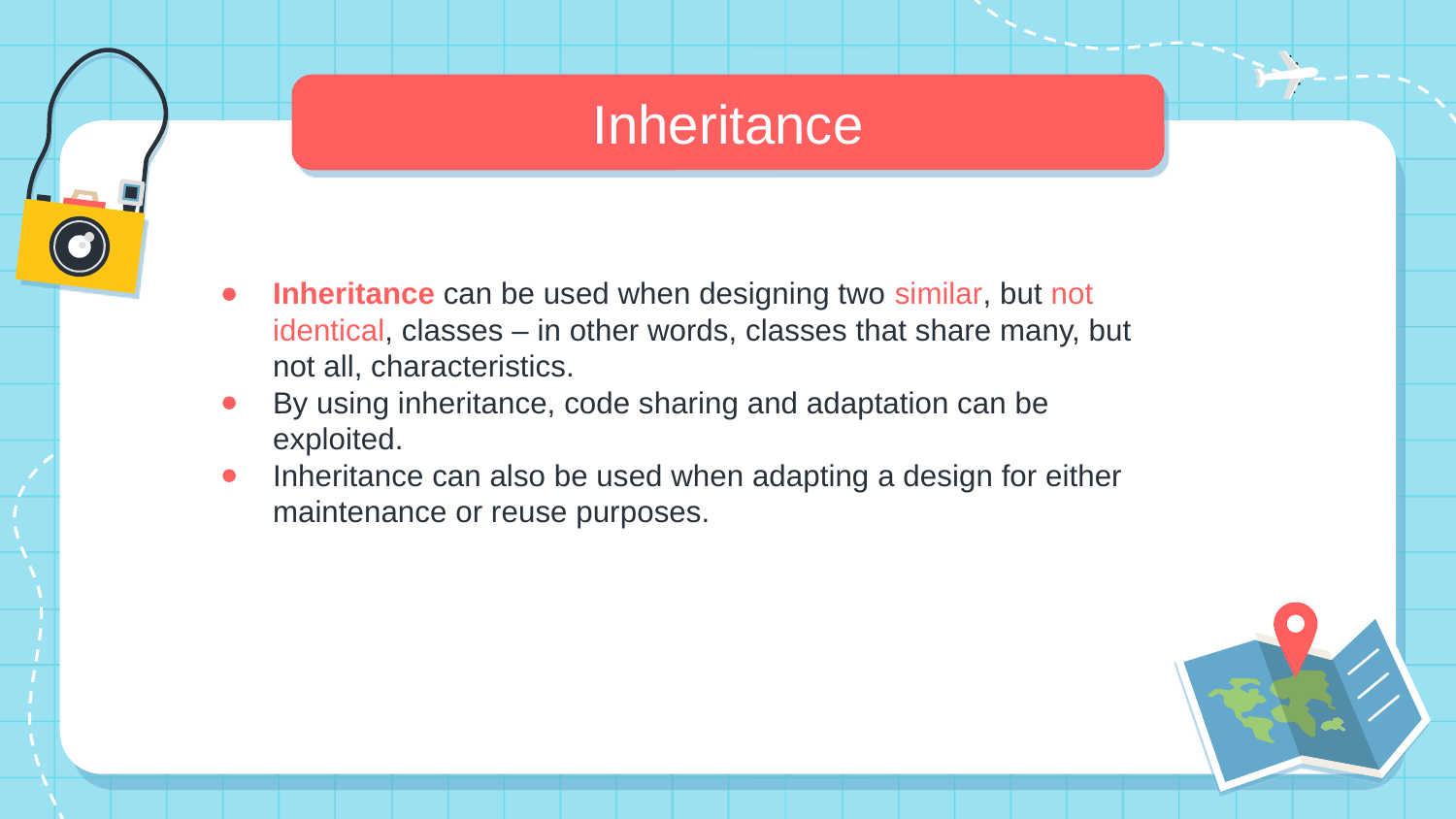

# Inheritance
Inheritance can be used when designing two similar, but not identical, classes – in other words, classes that share many, but not all, characteristics.
By using inheritance, code sharing and adaptation can be exploited.
Inheritance can also be used when adapting a design for either maintenance or reuse purposes.